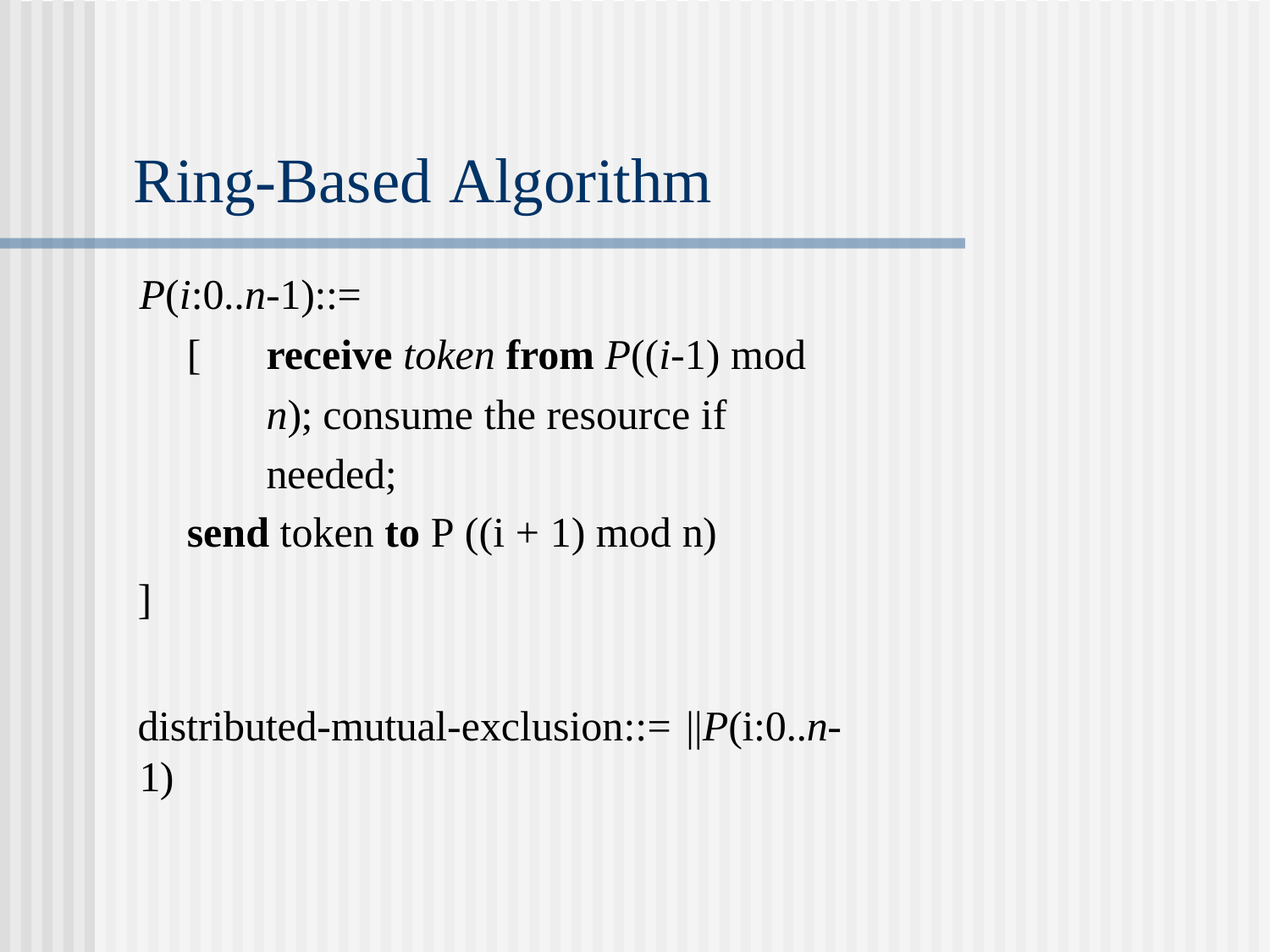

# Ring-Based Algorithm
P(i:0..n-1)::=
[	receive token from P((i-1) mod n); consume the resource if needed;
send token to P ((i + 1) mod n)
]

distributed-mutual-exclusion::= ||P(i:0..n-1)